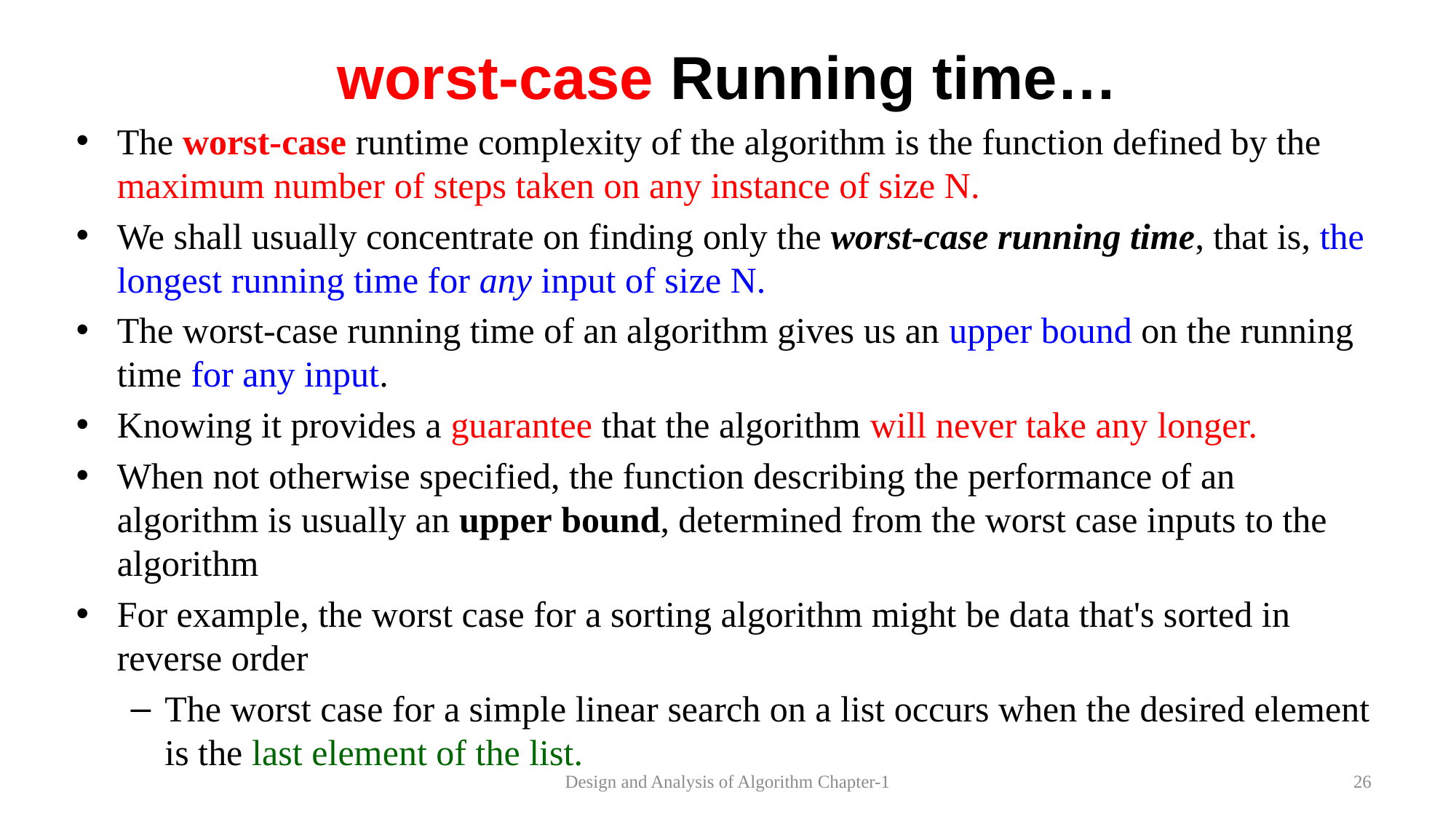

# worst-case Running time…
The worst-case runtime complexity of the algorithm is the function defined by the maximum number of steps taken on any instance of size N.
We shall usually concentrate on finding only the worst-case running time, that is, the longest running time for any input of size N.
The worst-case running time of an algorithm gives us an upper bound on the running time for any input.
Knowing it provides a guarantee that the algorithm will never take any longer.
When not otherwise specified, the function describing the performance of an algorithm is usually an upper bound, determined from the worst case inputs to the algorithm
For example, the worst case for a sorting algorithm might be data that's sorted in reverse order
The worst case for a simple linear search on a list occurs when the desired element is the last element of the list.

Design and Analysis of Algorithm Chapter-1
26